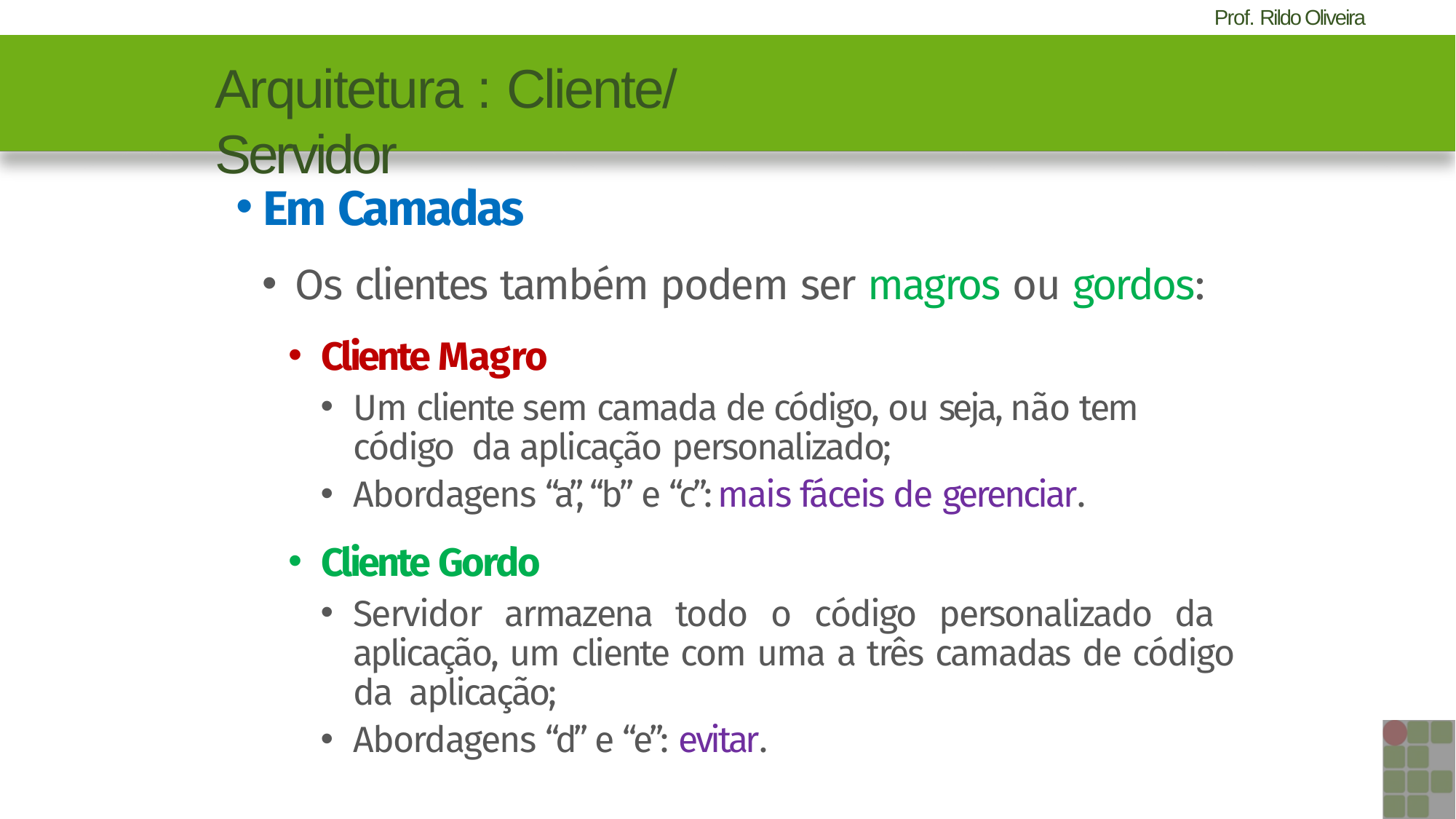

# Arquitetura : Cliente/ Servidor
Em Camadas
Os clientes também podem ser magros ou gordos:
Cliente Magro
Um cliente sem camada de código, ou seja, não tem código  da aplicação personalizado;
Abordagens “a”, “b” e “c”: mais fáceis de gerenciar.
Cliente Gordo
Servidor armazena todo o código personalizado da  aplicação, um cliente com uma a três camadas de código da  aplicação;
Abordagens “d” e “e”: evitar.